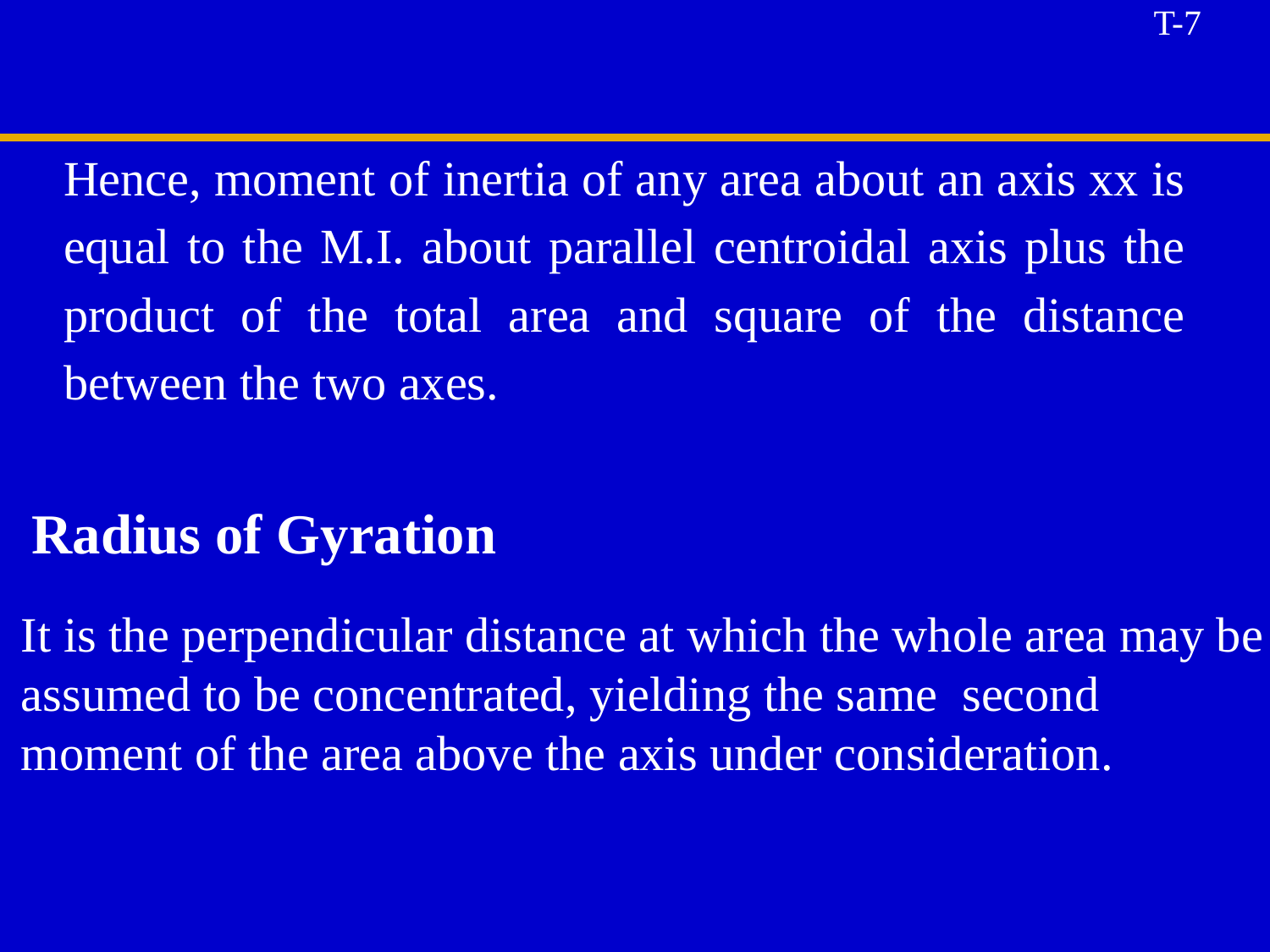

T-7

Hence, moment of inertia of any area about an axis xx is equal to the M.I. about parallel centroidal axis plus the product of the total area and square of the distance between the two axes.
Radius of Gyration
It is the perpendicular distance at which the whole area may be assumed to be concentrated, yielding the same  second moment of the area above the axis under consideration.